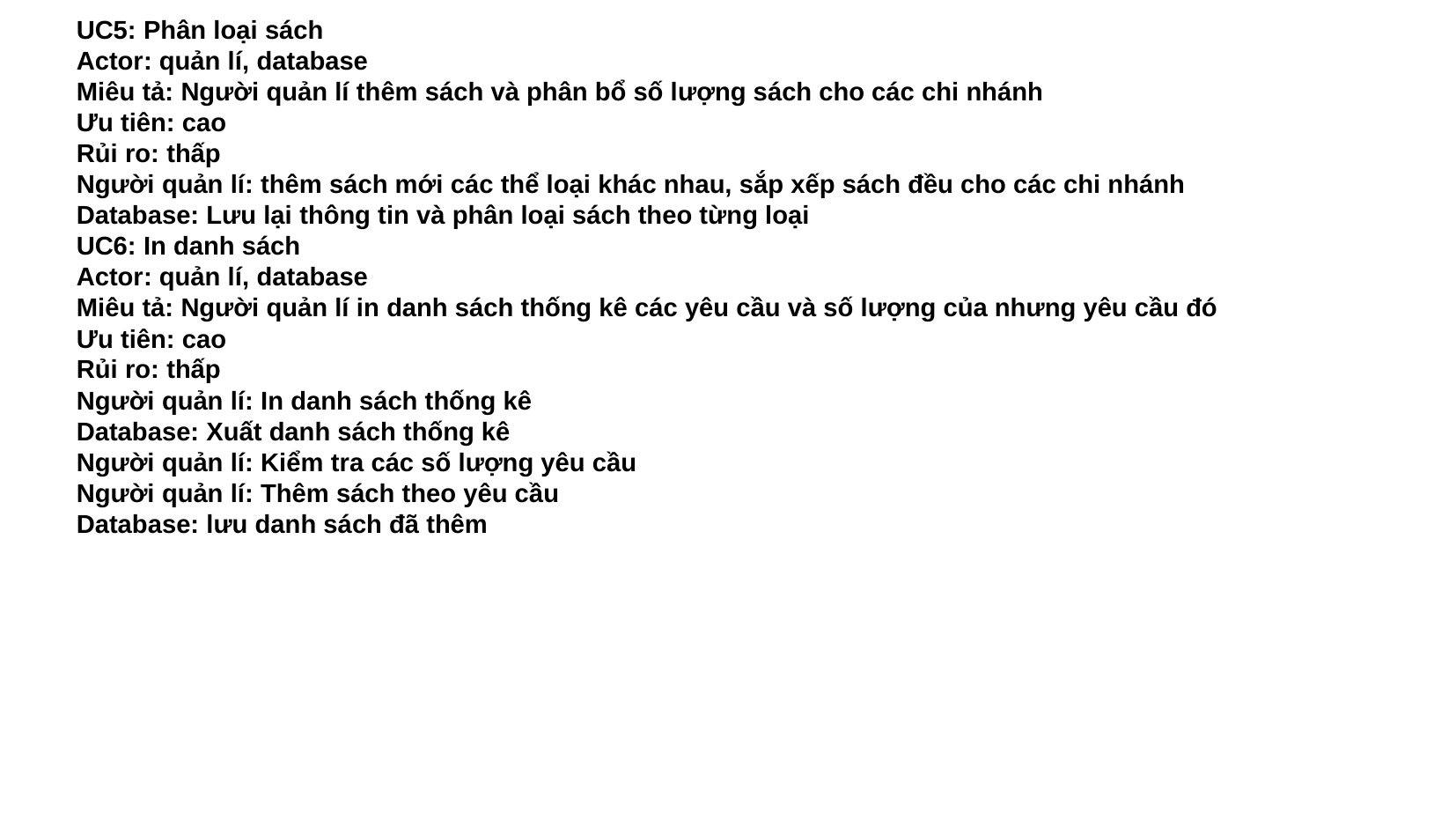

UC5: Phân loại sách
Actor: quản lí, database
Miêu tả: Người quản lí thêm sách và phân bổ số lượng sách cho các chi nhánh
Ưu tiên: cao
Rủi ro: thấp
Người quản lí: thêm sách mới các thể loại khác nhau, sắp xếp sách đều cho các chi nhánh
Database: Lưu lại thông tin và phân loại sách theo từng loại
UC6: In danh sách
Actor: quản lí, database
Miêu tả: Người quản lí in danh sách thống kê các yêu cầu và số lượng của nhưng yêu cầu đó
Ưu tiên: cao
Rủi ro: thấp
Người quản lí: In danh sách thống kê
Database: Xuất danh sách thống kê
Người quản lí: Kiểm tra các số lượng yêu cầu
Người quản lí: Thêm sách theo yêu cầu
Database: lưu danh sách đã thêm